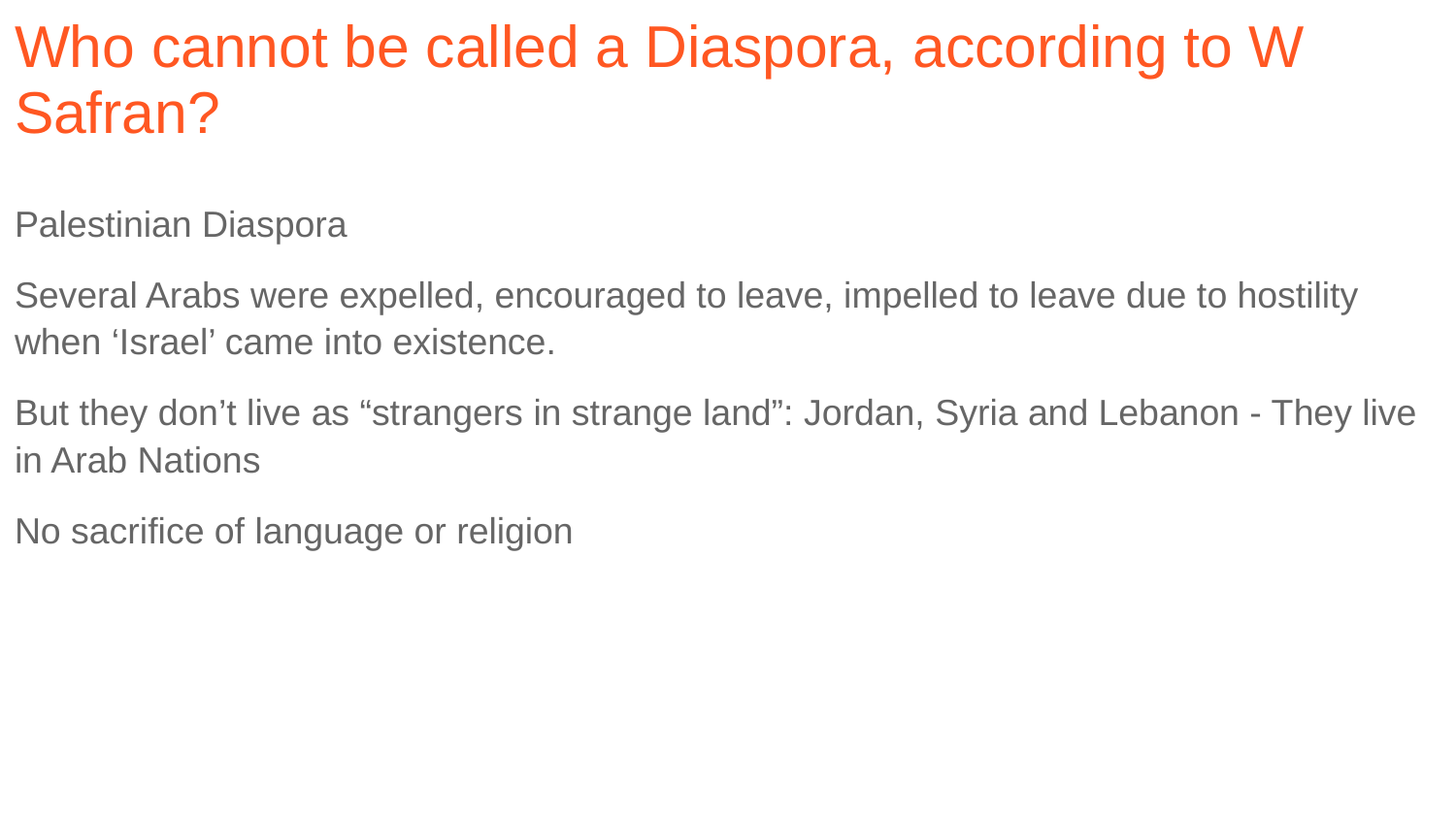

# Who cannot be called a Diaspora, according to W Safran?
Palestinian Diaspora
Several Arabs were expelled, encouraged to leave, impelled to leave due to hostility when ‘Israel’ came into existence.
But they don’t live as “strangers in strange land”: Jordan, Syria and Lebanon - They live in Arab Nations
No sacrifice of language or religion